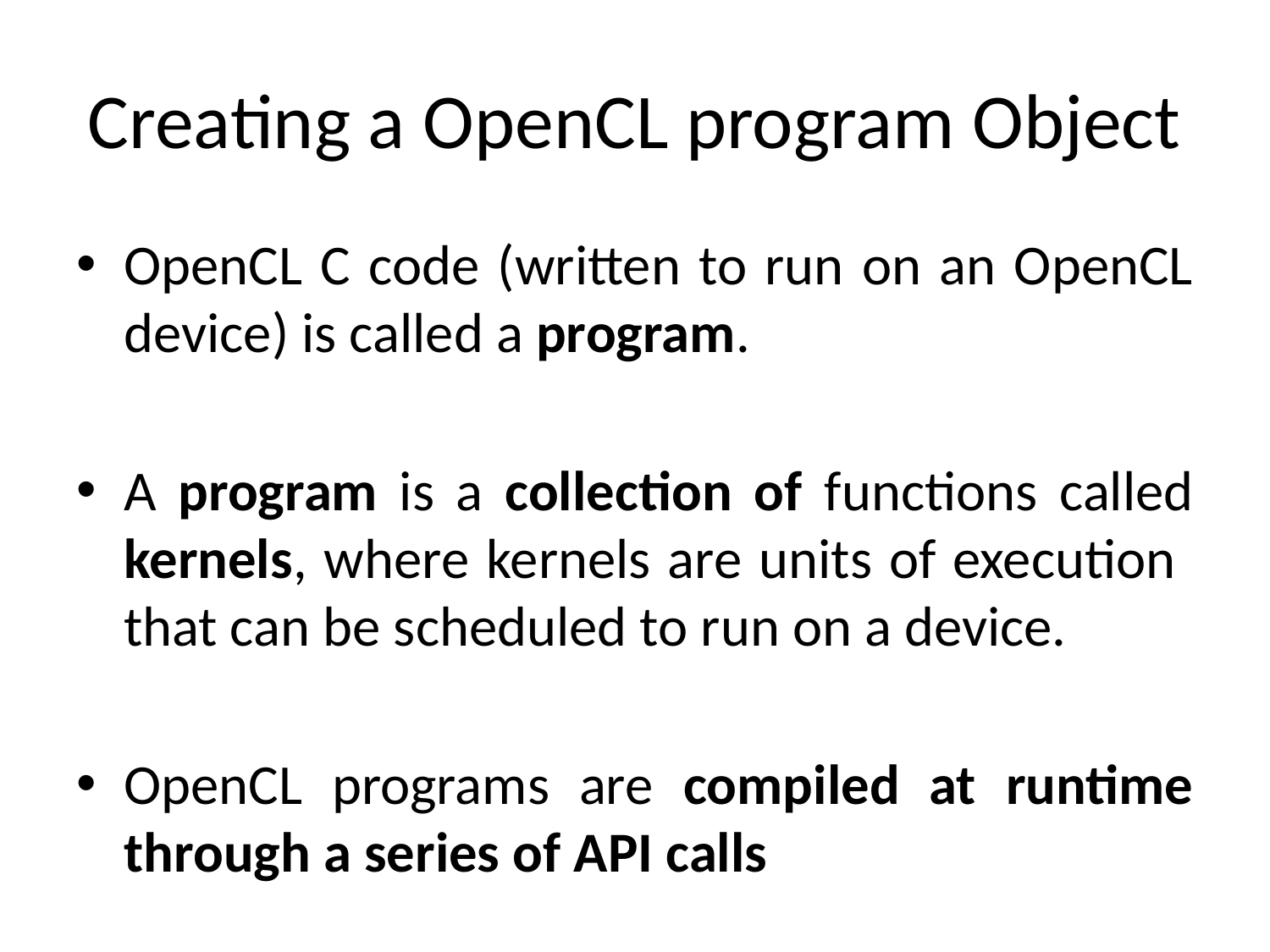

# Creating a OpenCL program Object
OpenCL C code (written to run on an OpenCL device) is called a program.

A program is a collection of functions called kernels, where kernels are units of execution  that can be scheduled to run on a device.

OpenCL programs are compiled at runtime through a series of API calls